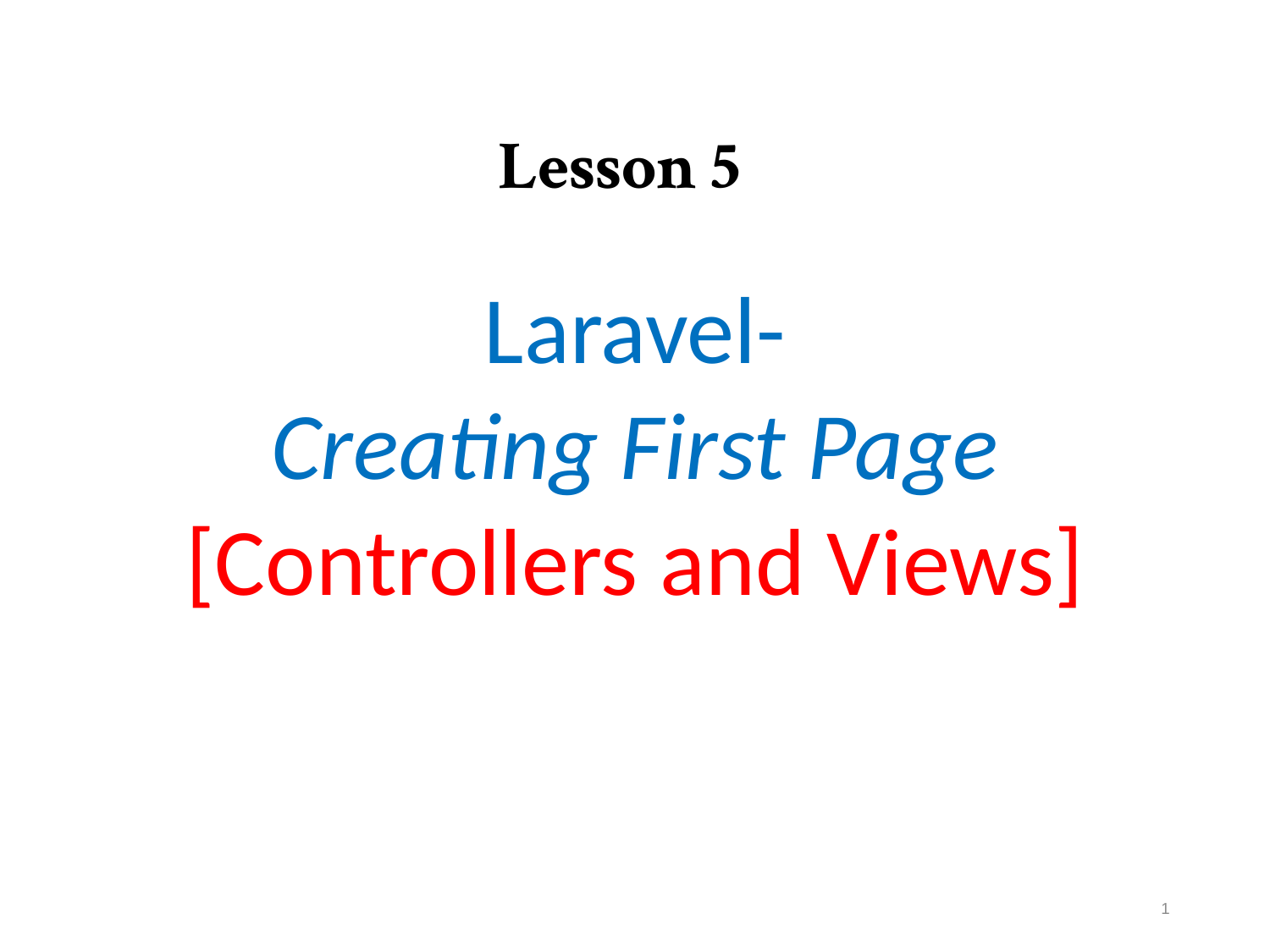

# Lesson 5
Laravel-
Creating First Page
[Controllers and Views]
1